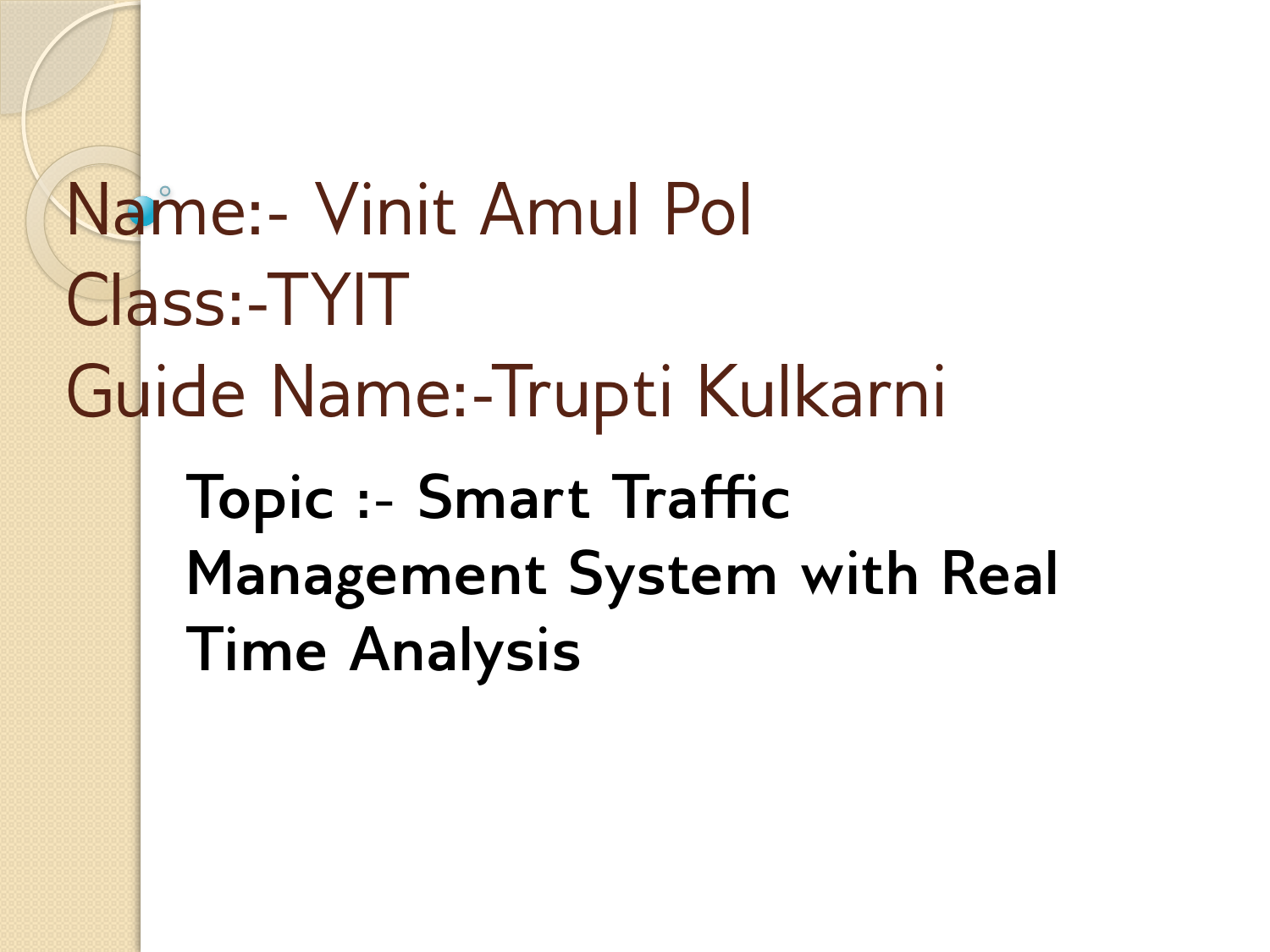

# Name:- Vinit Amul Pol Class:-TYIT Guide Name:-Trupti Kulkarni
Topic :- Smart Traffic Management System with Real Time Analysis